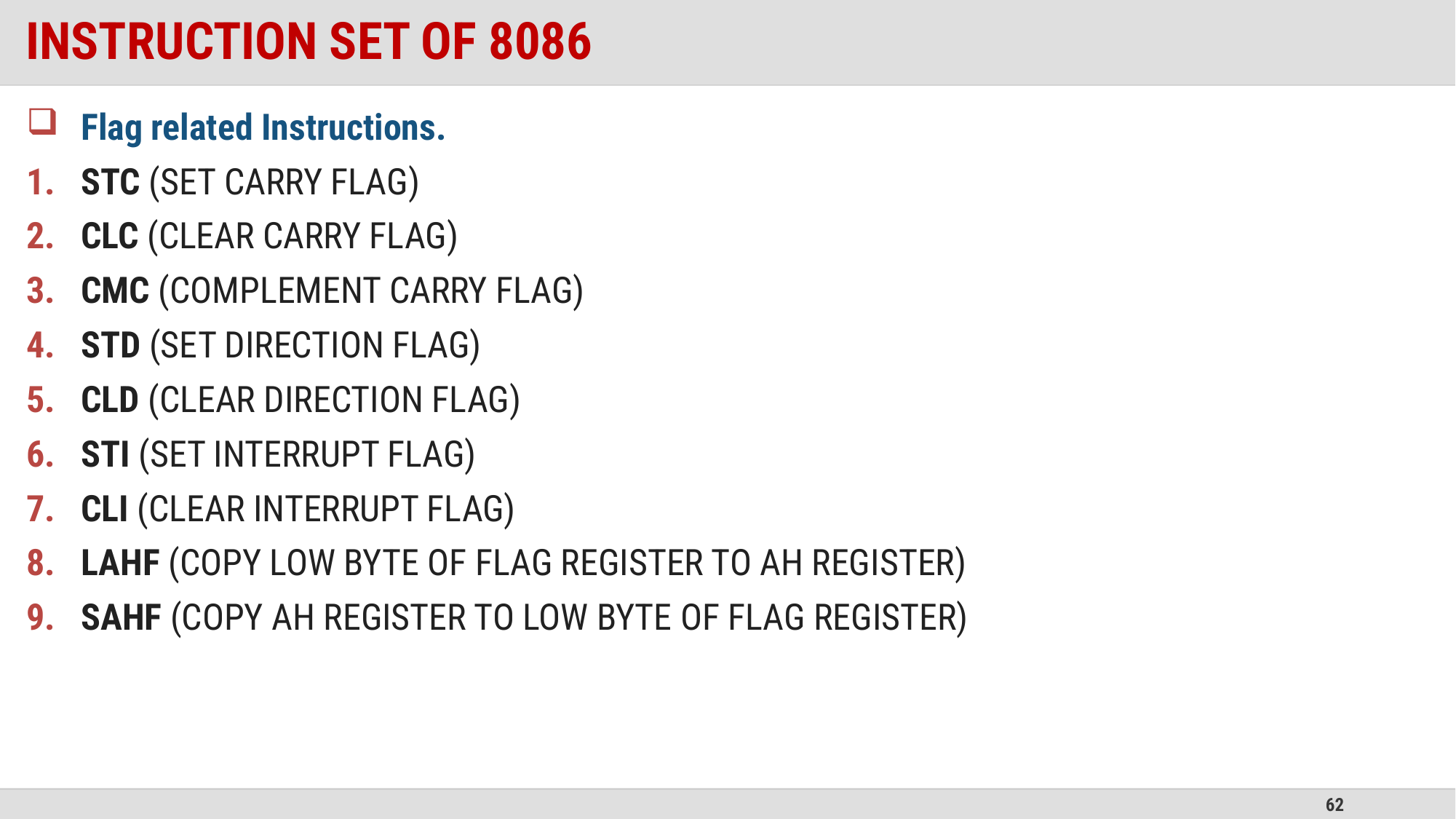

# INSTRUCTION SET OF 8086
Flag related Instructions.
STC (SET CARRY FLAG)
CLC (CLEAR CARRY FLAG)
CMC (COMPLEMENT CARRY FLAG)
STD (SET DIRECTION FLAG)
CLD (CLEAR DIRECTION FLAG)
STI (SET INTERRUPT FLAG)
CLI (CLEAR INTERRUPT FLAG)
LAHF (COPY LOW BYTE OF FLAG REGISTER TO AH REGISTER)
SAHF (COPY AH REGISTER TO LOW BYTE OF FLAG REGISTER)